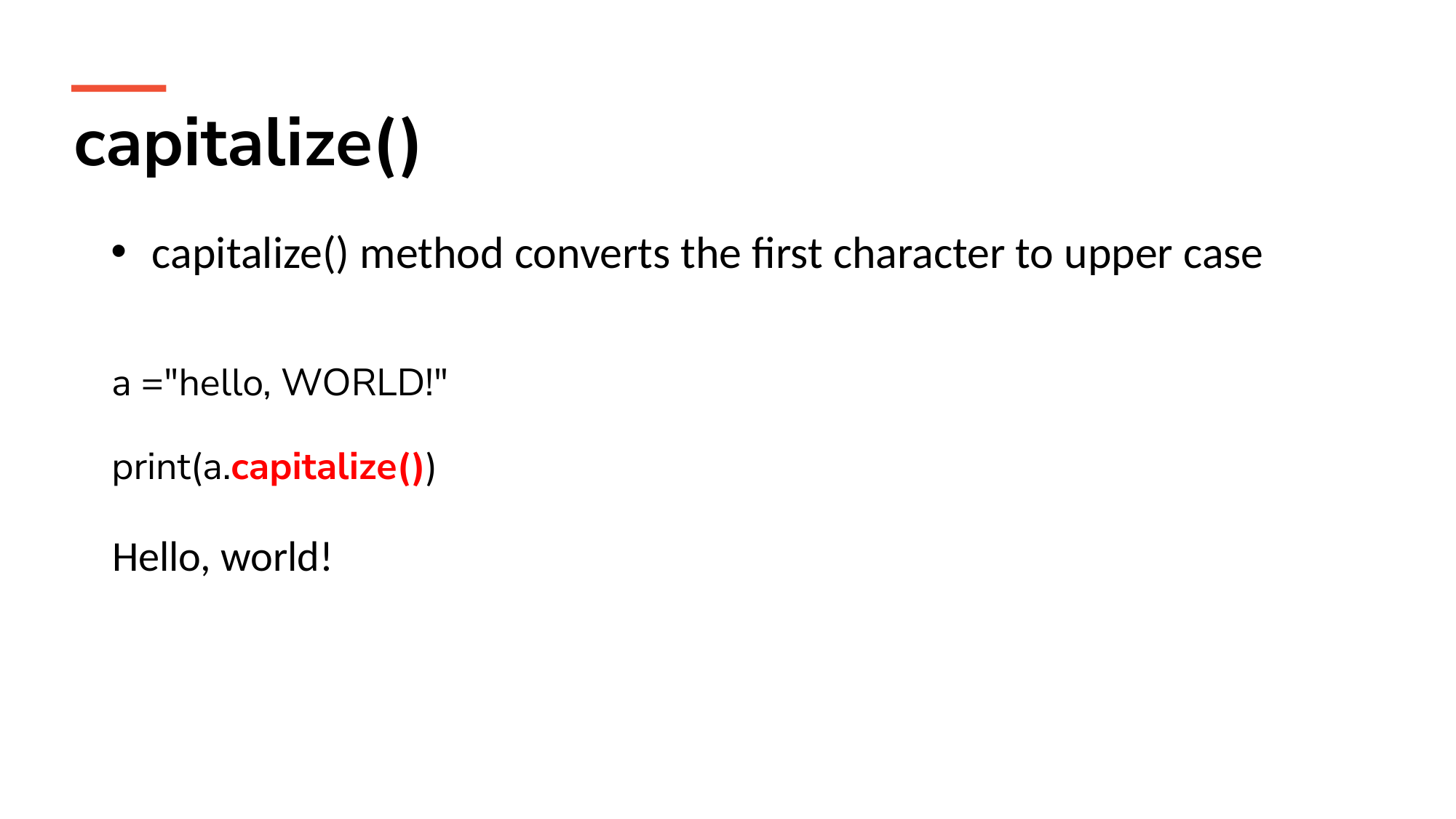

capitalize()
capitalize() method converts the first character to upper case
a ="hello, WORLD!"
print(a.capitalize())

Hello, world!